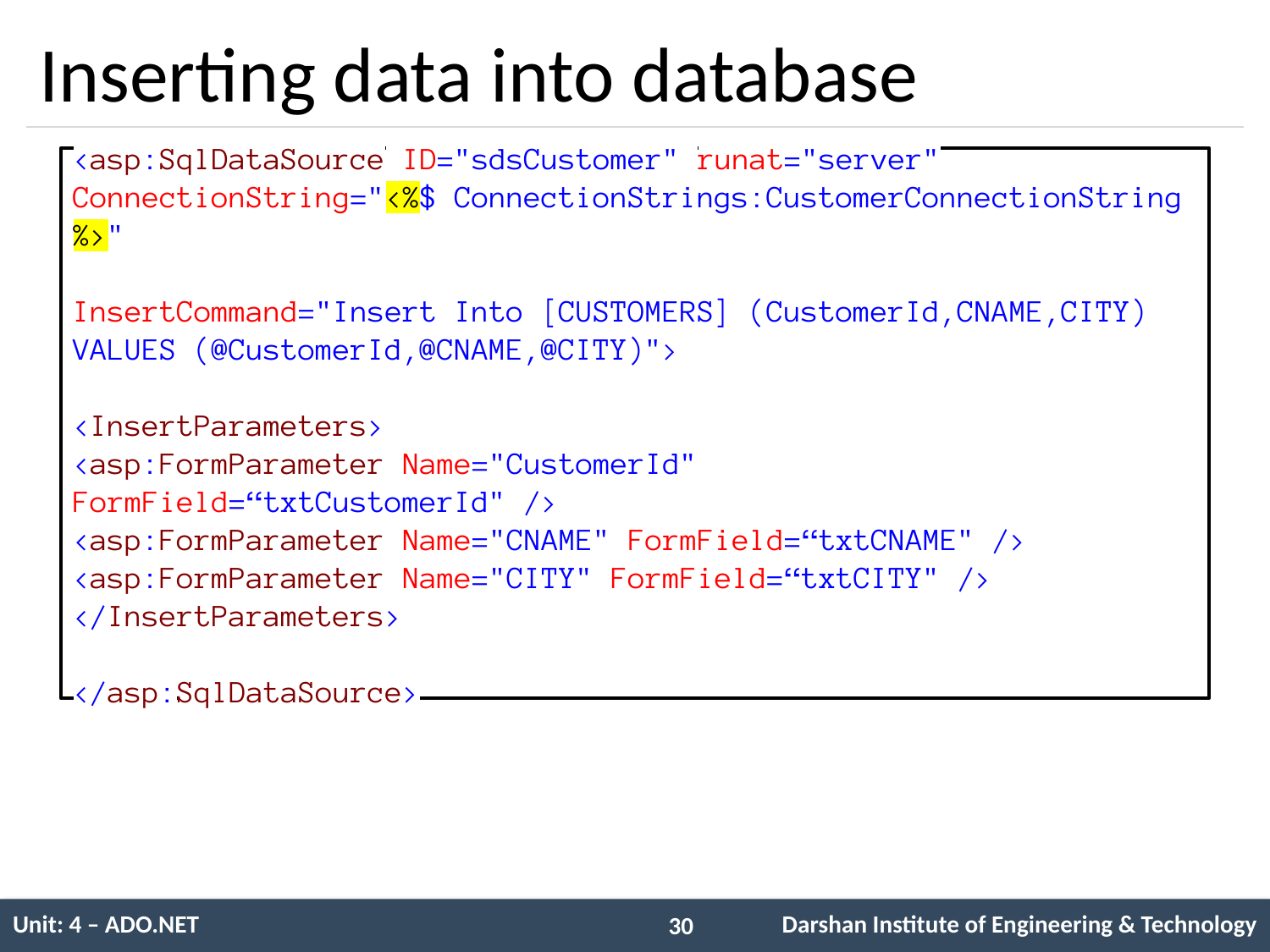

# Inserting data into database

<asp:SqlDataSource ID="sdsCustomer" runat="server"
ConnectionString="<%$ ConnectionStrings:CustomerConnectionString %>"

InsertCommand="Insert Into [CUSTOMERS] (CustomerId,CNAME,CITY) VALUES (@CustomerId,@CNAME,@CITY)">

<InsertParameters>
<asp:FormParameter Name="CustomerId" FormField=“txtCustomerId" />
<asp:FormParameter Name="CNAME" FormField=“txtCNAME" />
<asp:FormParameter Name="CITY" FormField=“txtCITY" />
</InsertParameters>

</asp:SqlDataSource>